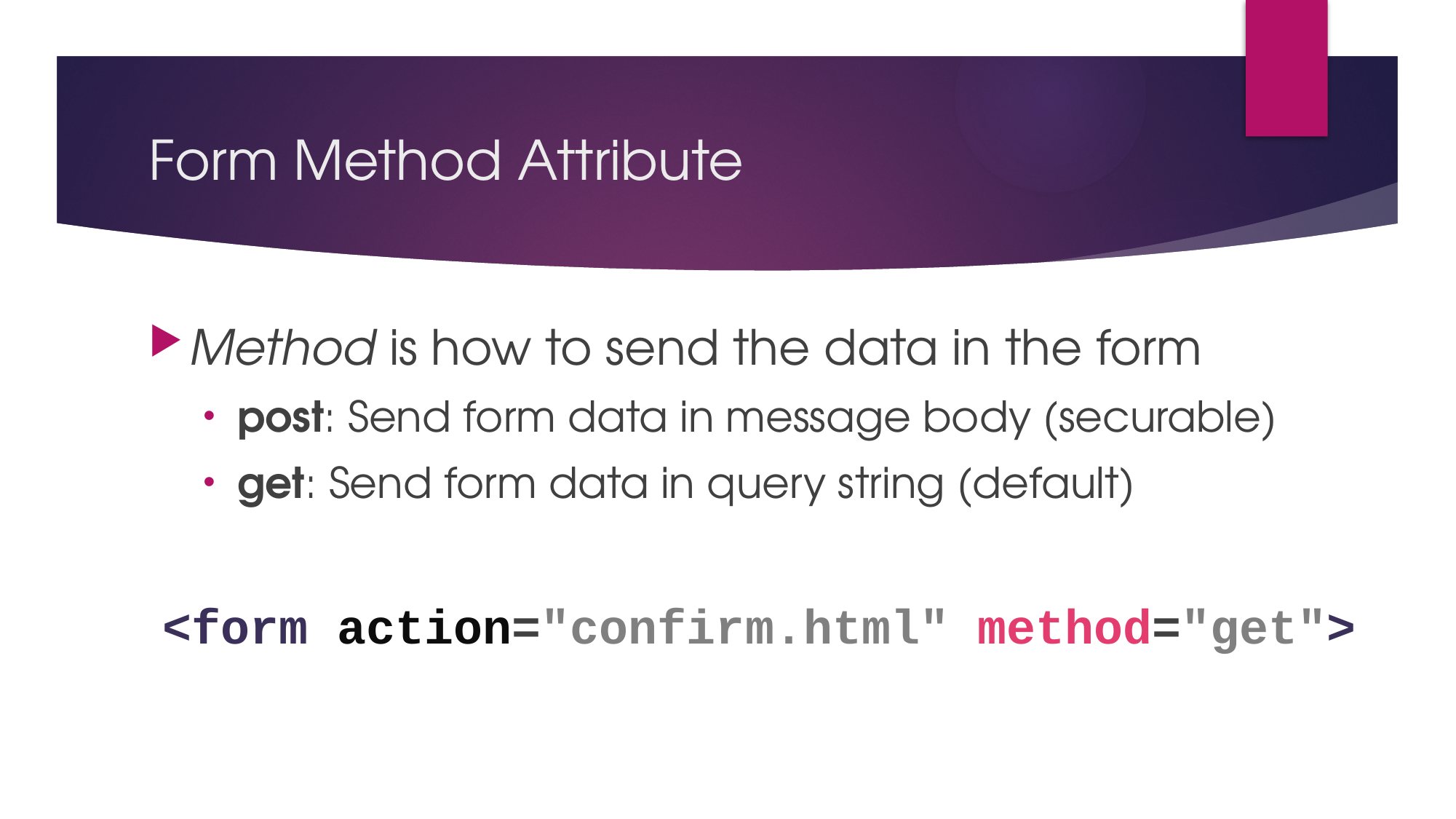

# Form Method Attribute
Method is how to send the data in the form
post: Send form data in message body (securable)
get: Send form data in query string (default)

<form action="confirm.html" method="get">